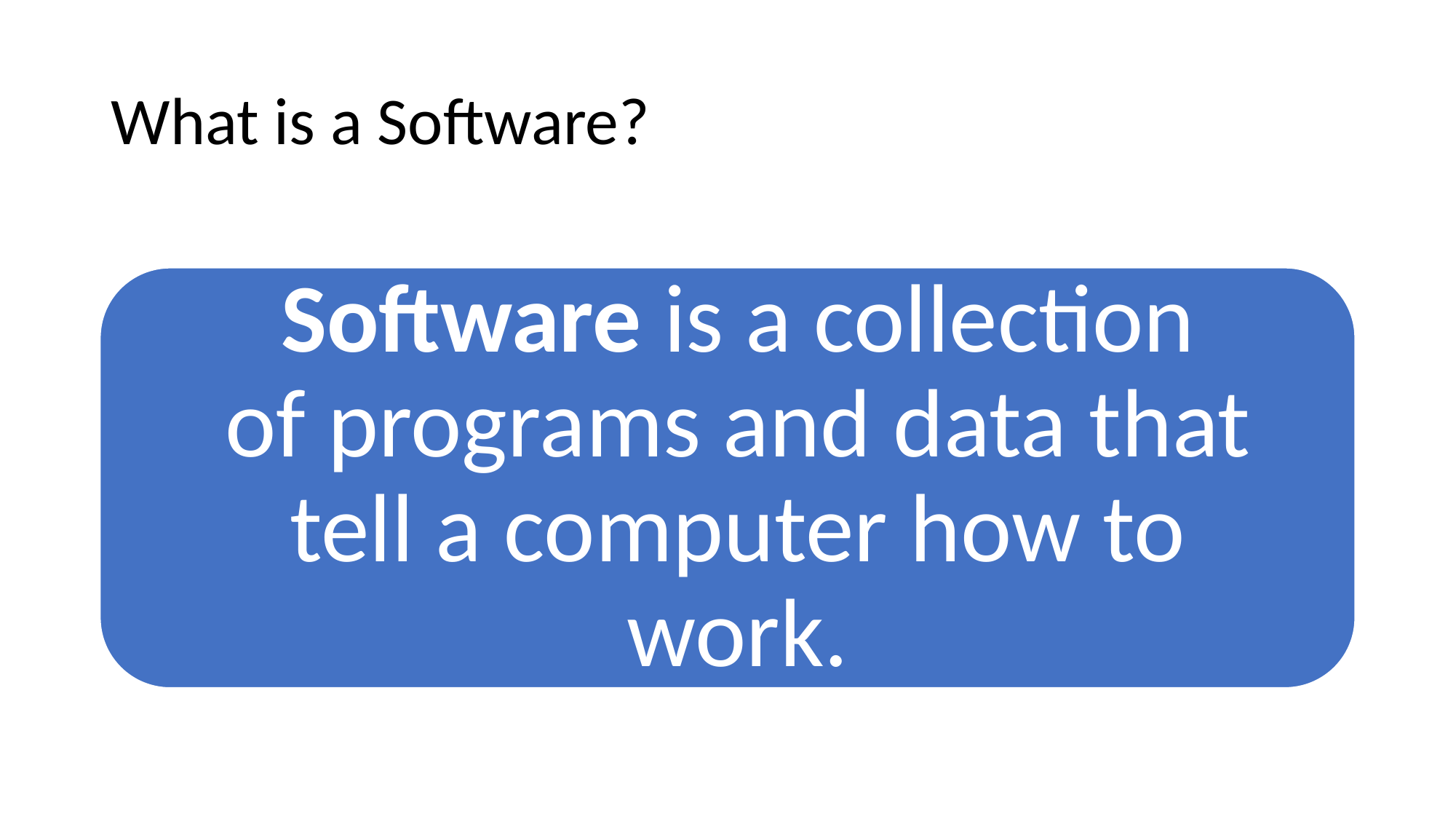

# What is a Software?
Software is a collection of programs and data that tell a computer how to work.